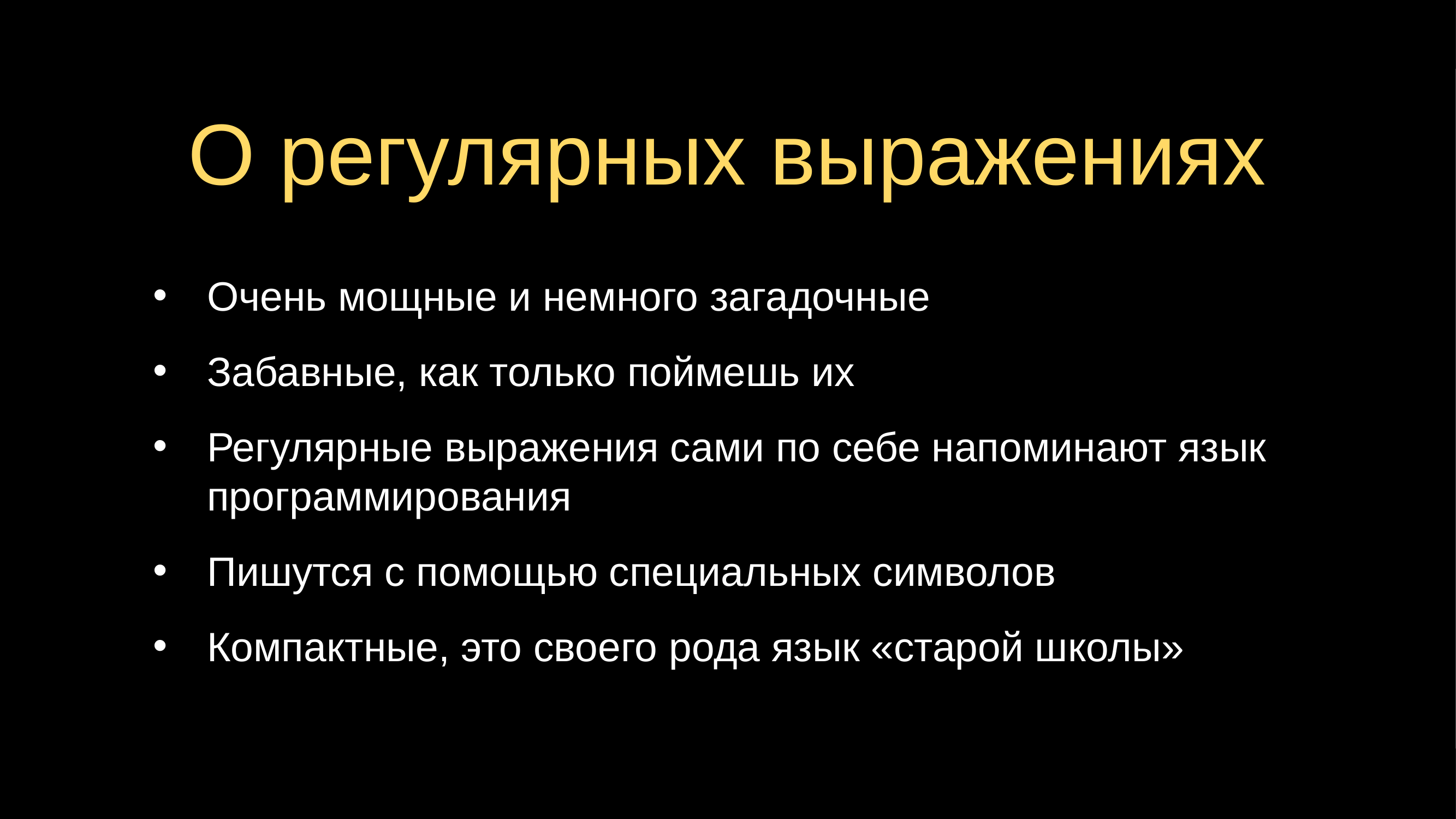

# О регулярных выражениях
Очень мощные и немного загадочные
Забавные, как только поймешь их
Регулярные выражения сами по себе напоминают язык программирования
Пишутся с помощью специальных символов
Компактные, это своего рода язык «старой школы»